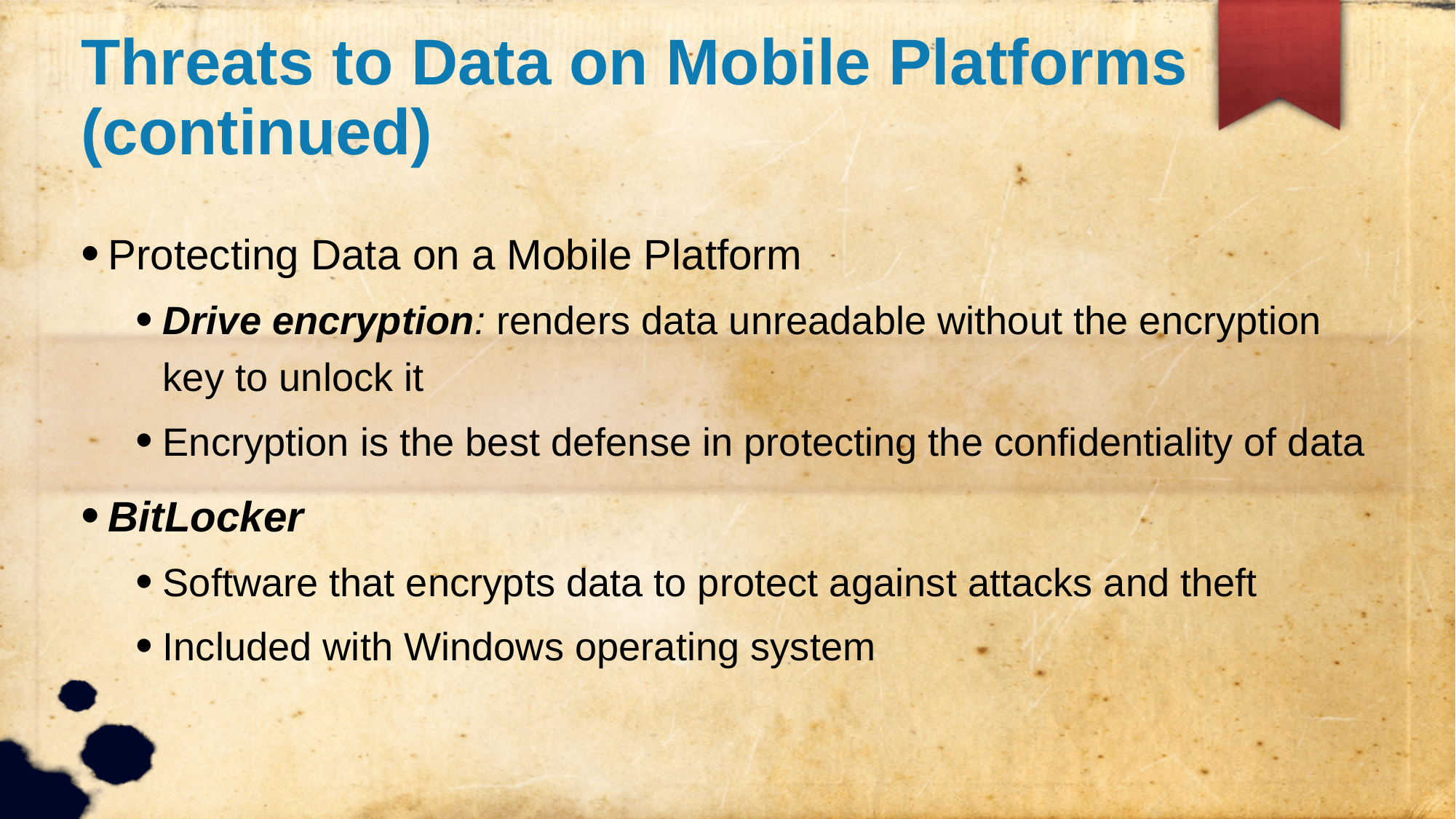

Threats to Data on Mobile Platforms (continued)
Protecting Data on a Mobile Platform
Drive encryption: renders data unreadable without the encryption key to unlock it
Encryption is the best defense in protecting the confidentiality of data
BitLocker
Software that encrypts data to protect against attacks and theft
Included with Windows operating system